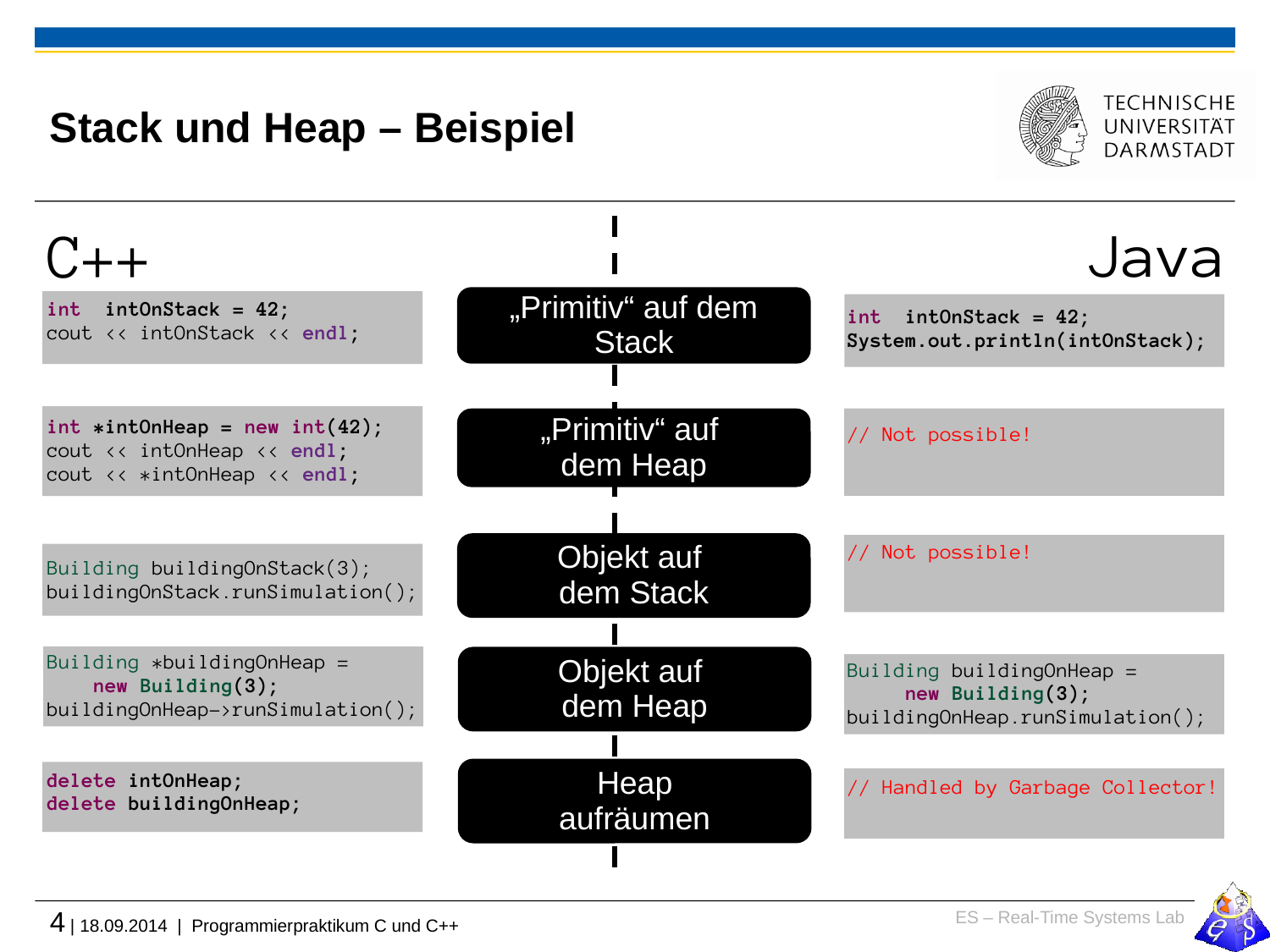

# Stack und Heap – Beispiel
Java
C++
„Primitiv“ auf dem
Stack
int  intOnStack = 42;
cout << intOnStack << endl;

int *intOnHeap = new int(42);
cout << intOnHeap << endl;
cout << *intOnHeap << endl;

Building buildingOnStack(3);
buildingOnStack.runSimulation();

Building *buildingOnHeap =
    new Building(3);
buildingOnHeap->runSimulation();

delete intOnHeap;
delete buildingOnHeap;

int  intOnStack = 42;
System.out.println(intOnStack);

// Not possible!

// Not possible!

Building buildingOnHeap =
     new Building(3);
buildingOnHeap.runSimulation();

// Handled by Garbage Collector!

„Primitiv“ auf
dem Heap

Objekt auf
dem Stack

Objekt auf
dem Heap

Heap
aufräumen